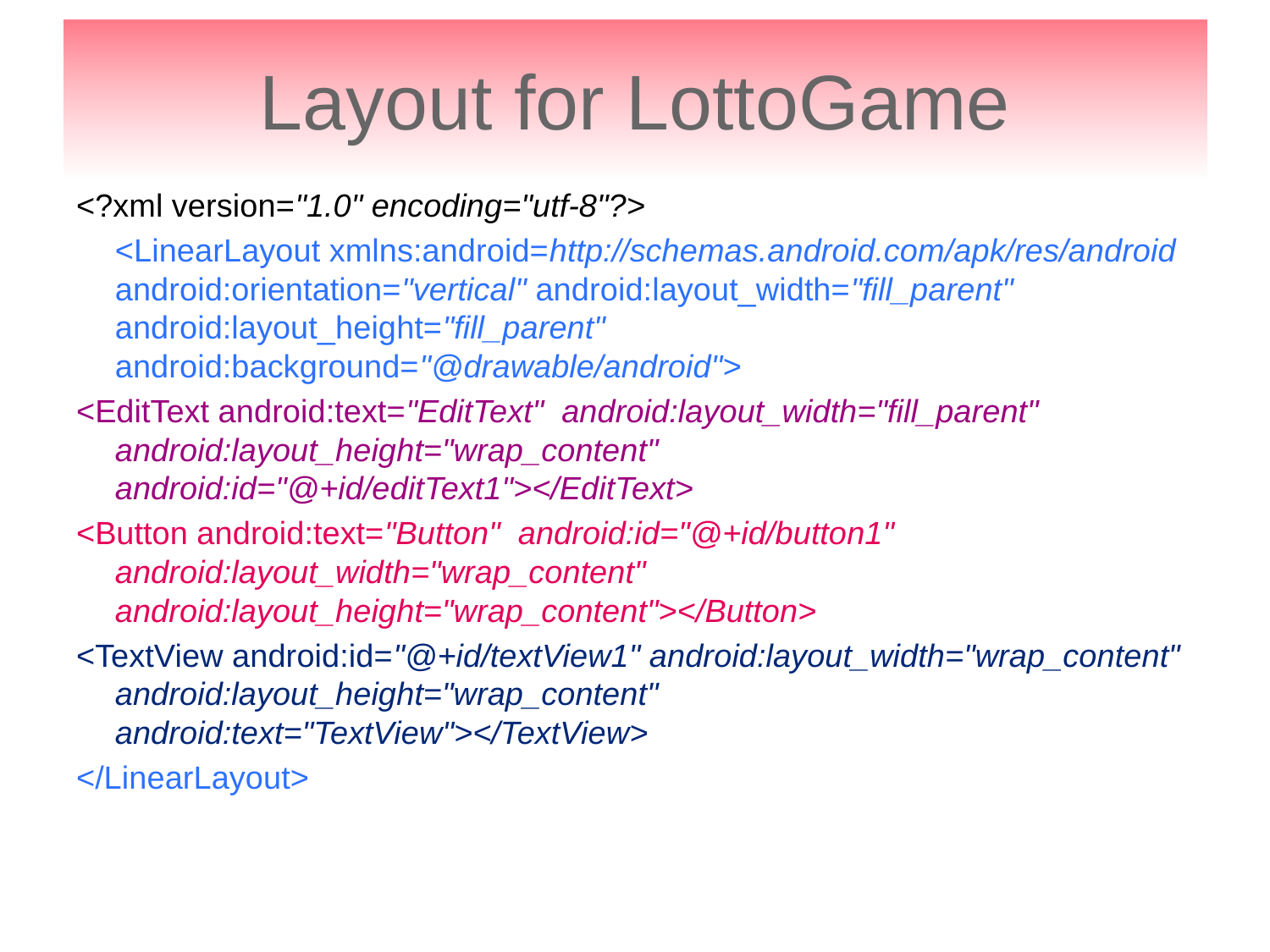

# Layout for LottoGame
<?xml version="1.0" encoding="utf-8"?>
	<LinearLayout xmlns:android=http://schemas.android.com/apk/res/android  android:orientation="vertical" android:layout_width="fill_parent" android:layout_height="fill_parent" android:background="@drawable/android">
<EditText android:text="EditText"  android:layout_width="fill_parent"   android:layout_height="wrap_content" android:id="@+id/editText1"></EditText>
<Button android:text="Button"  android:id="@+id/button1" android:layout_width="wrap_content" android:layout_height="wrap_content"></Button>
<TextView android:id="@+id/textView1" android:layout_width="wrap_content" android:layout_height="wrap_content" android:text="TextView"></TextView>
</LinearLayout>